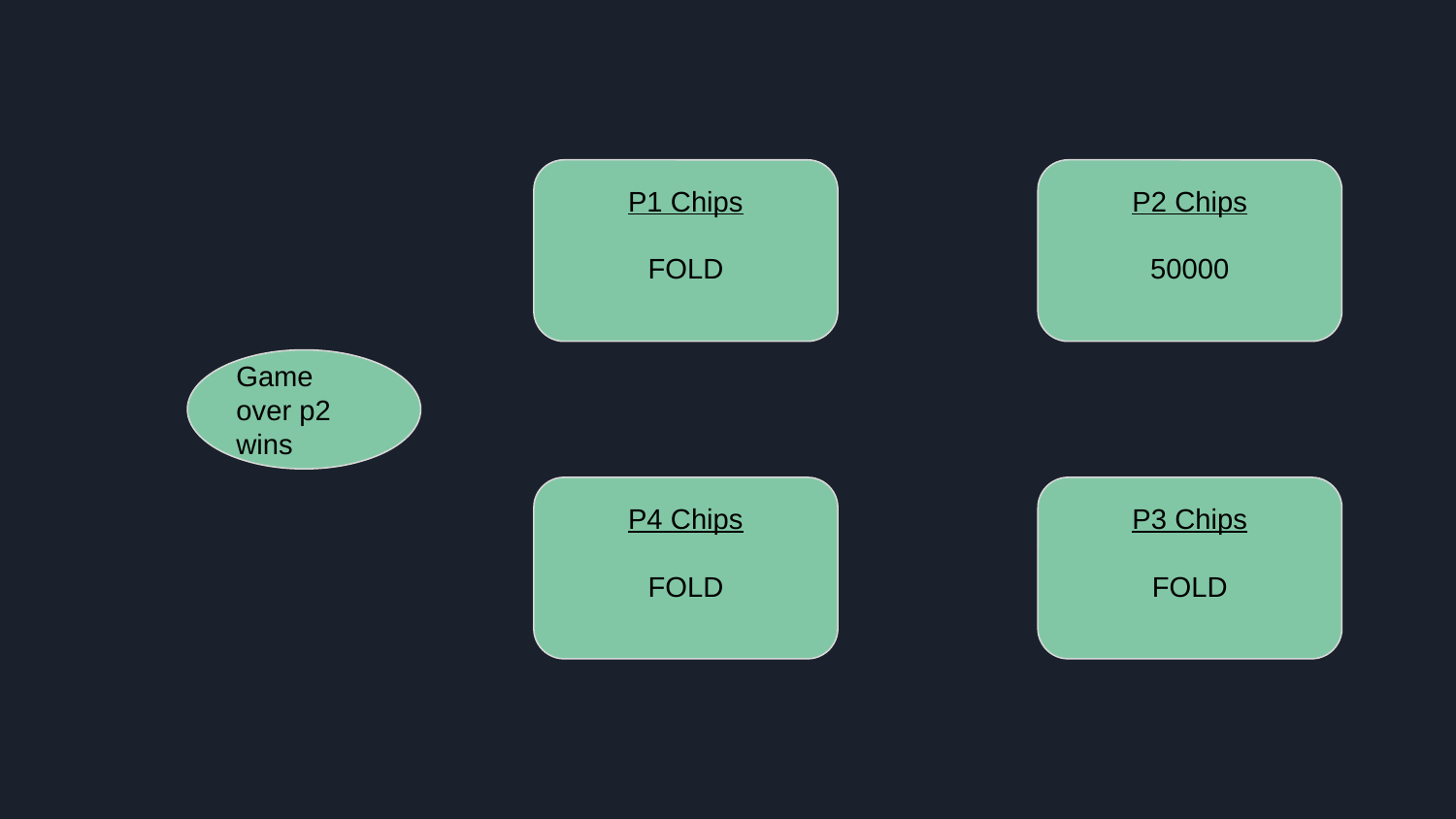

P1 Chips

FOLD
P2 Chips

50000
Game over p2 wins
P4 Chips

FOLD
P3 Chips

FOLD